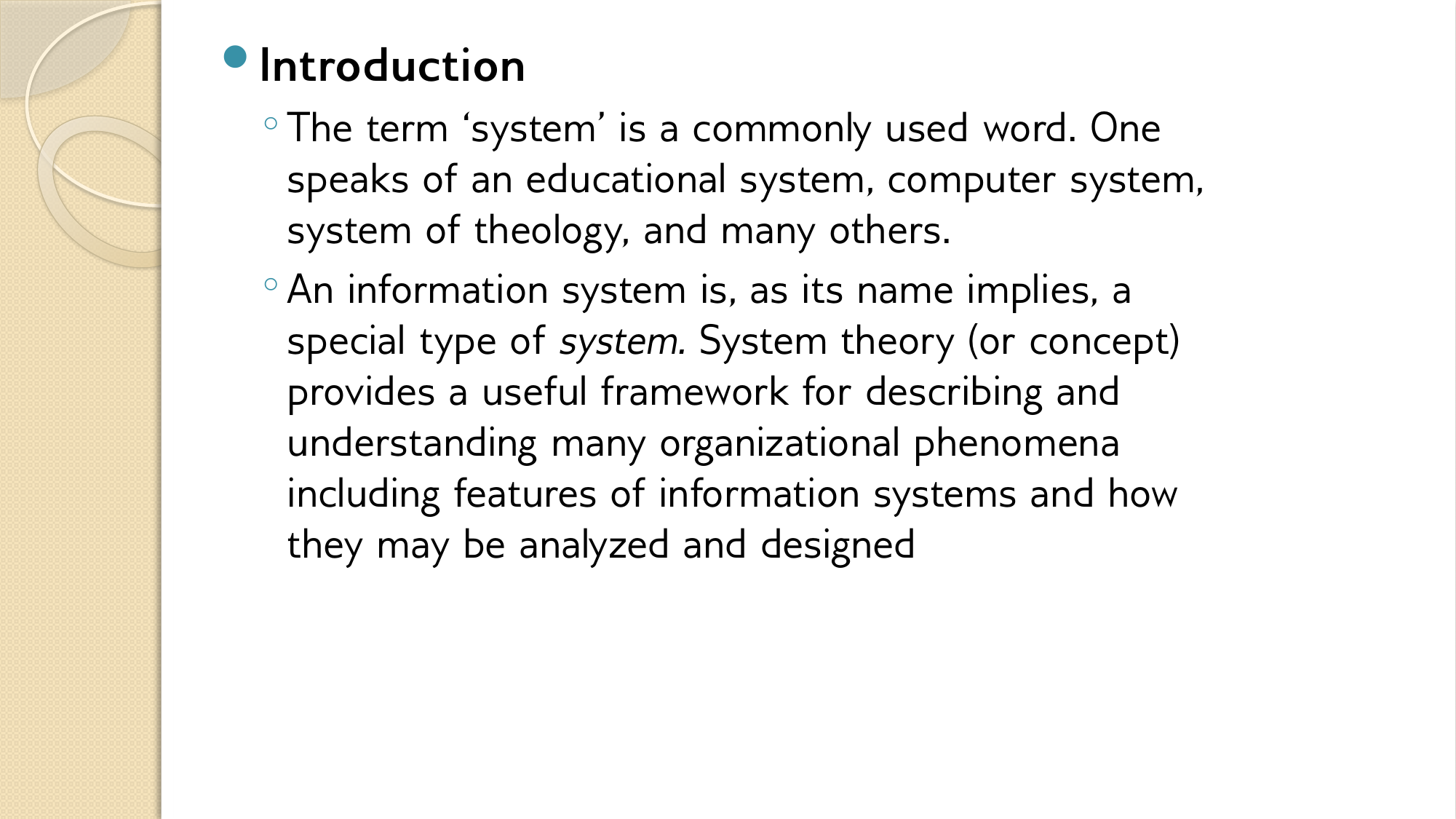

Introduction
The term ‘system’ is a commonly used word. One speaks of an educational system, computer system, system of theology, and many others.
An information system is, as its name implies, a special type of system. System theory (or concept) provides a useful framework for describing and understanding many organizational phenomena including features of information systems and how they may be analyzed and designed